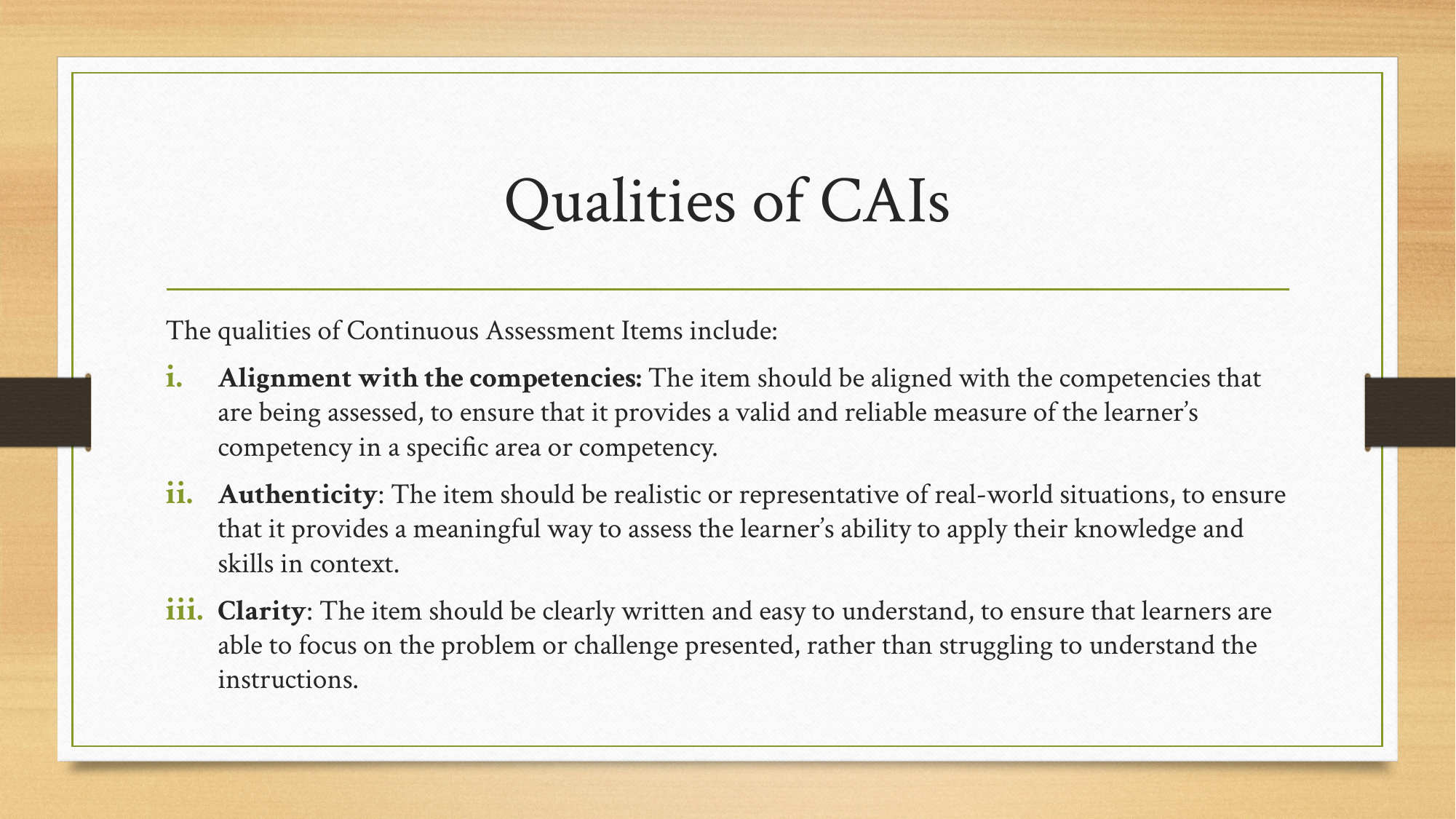

# Qualities of CAIs
The qualities of Continuous Assessment Items include:
Alignment with the competencies: The item should be aligned with the competencies that are being assessed, to ensure that it provides a valid and reliable measure of the learner’s competency in a specific area or competency.
Authenticity: The item should be realistic or representative of real-world situations, to ensure that it provides a meaningful way to assess the learner’s ability to apply their knowledge and skills in context.
Clarity: The item should be clearly written and easy to understand, to ensure that learners are able to focus on the problem or challenge presented, rather than struggling to understand the instructions.